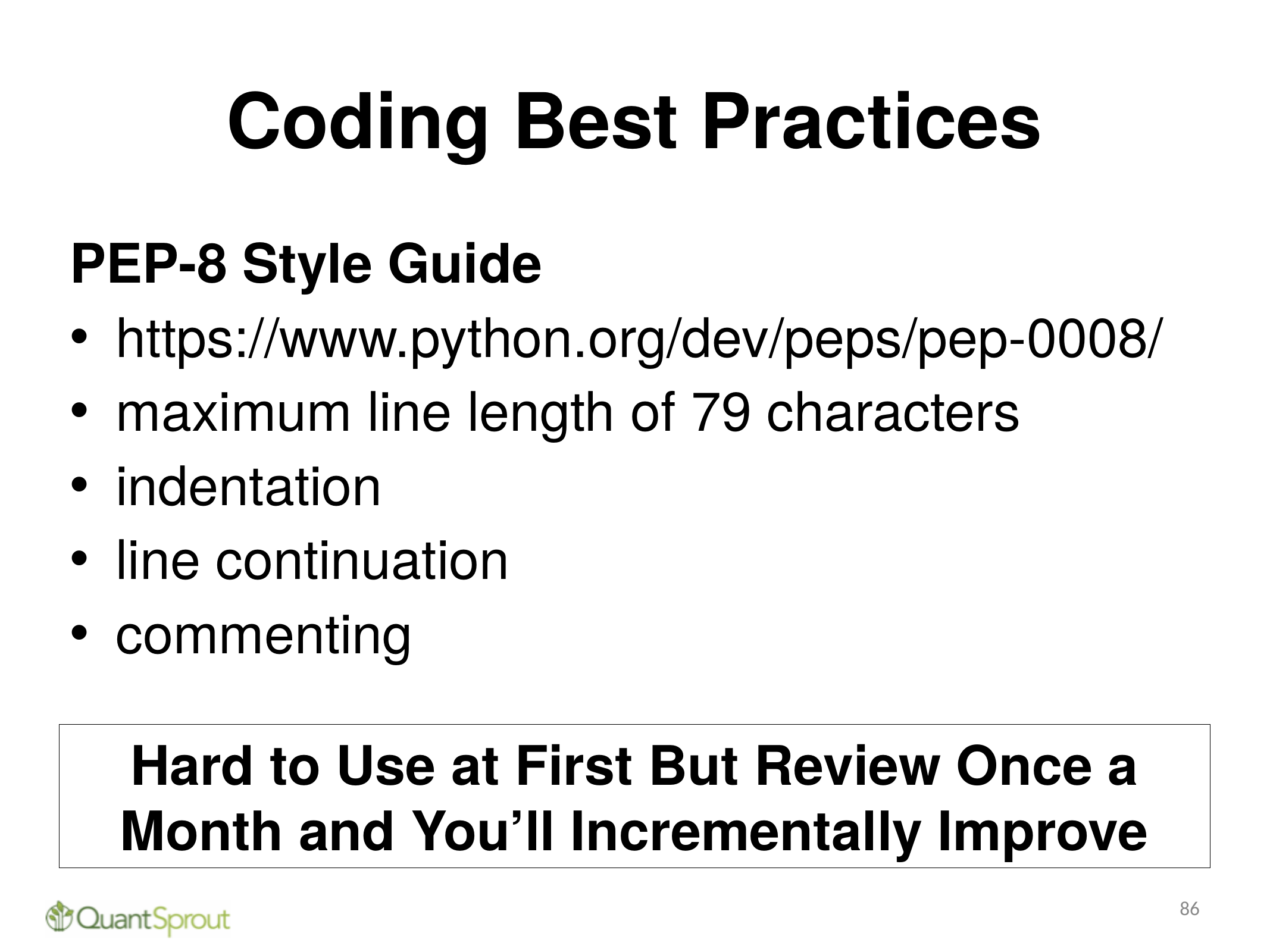

# Coding Best Practices
PEP-8 Style Guide
https://www.python.org/dev/peps/pep-0008/
maximum line length of 79 characters
indentation
line continuation
commenting
Hard to Use at First But Review Once a Month and You’ll Incrementally Improve
86